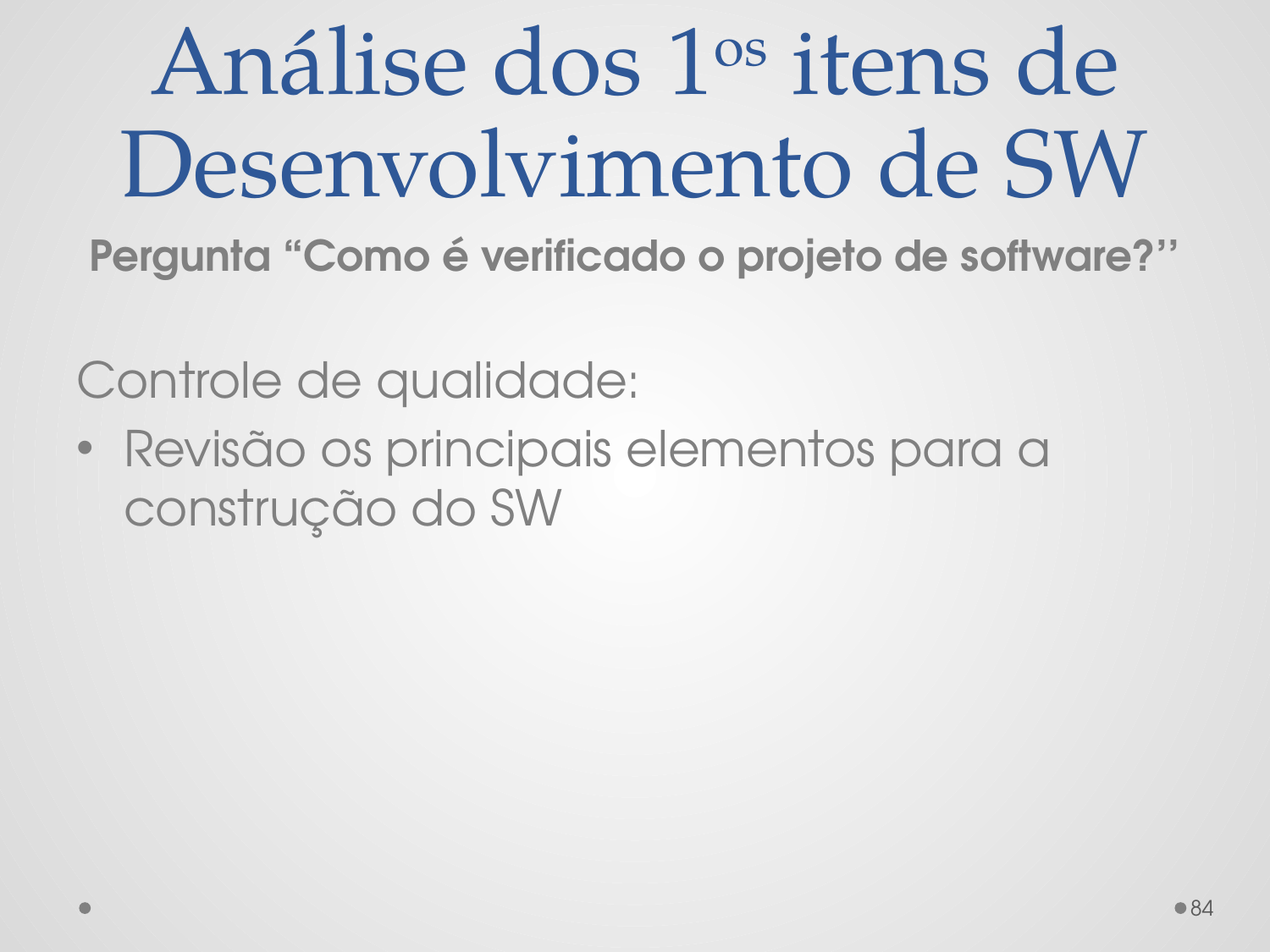

# Análise dos 1os itens de Desenvolvimento de SW
Pergunta “Como é verificado o projeto de software?’’

Controle de qualidade:
Revisão os principais elementos para a construção do SW
84